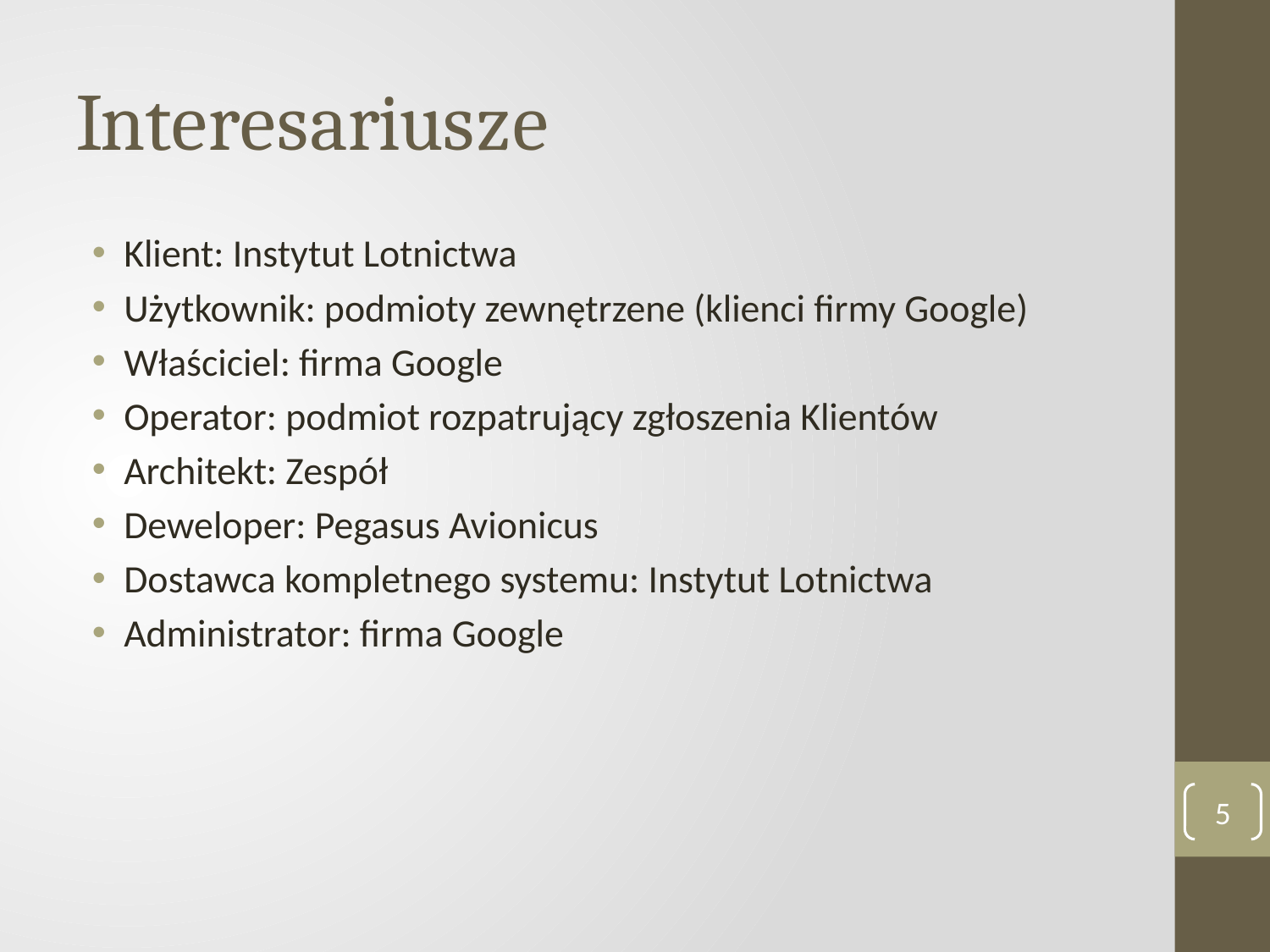

# Interesariusze
Klient: Instytut Lotnictwa
Użytkownik: podmioty zewnętrzene (klienci firmy Google)
Właściciel: firma Google
Operator: podmiot rozpatrujący zgłoszenia Klientów
Architekt: Zespół
Deweloper: Pegasus Avionicus
Dostawca kompletnego systemu: Instytut Lotnictwa
Administrator: firma Google

5